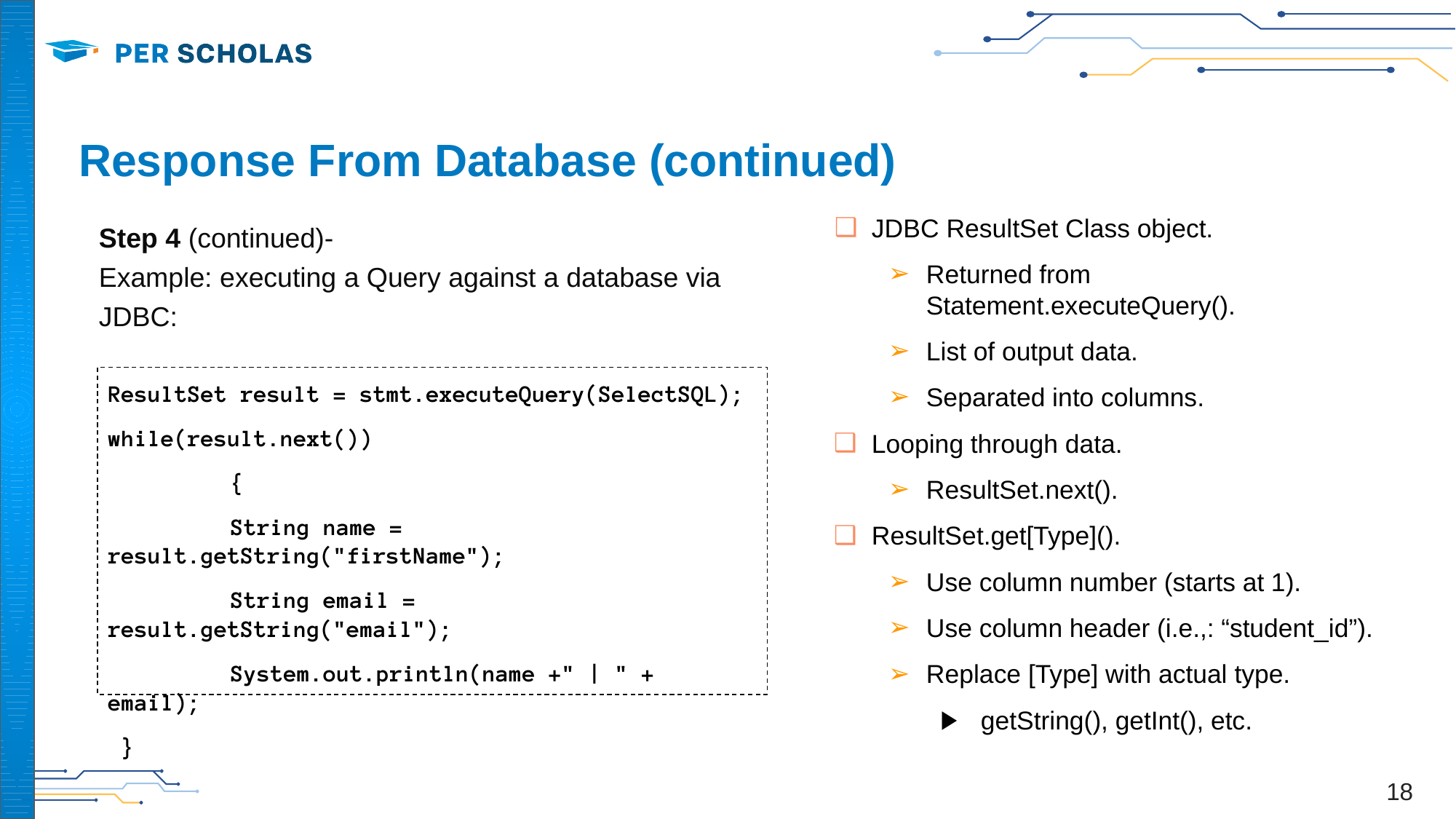

# Response From Database (continued)
Step 4 (continued)-
Example: executing a Query against a database via JDBC:
JDBC ResultSet Class object.
Returned from Statement.executeQuery().
List of output data.
Separated into columns.
Looping through data.
ResultSet.next().
ResultSet.get[Type]().
Use column number (starts at 1).
Use column header (i.e.,: “student_id”).
Replace [Type] with actual type.
getString(), getInt(), etc.
ResultSet result = stmt.executeQuery(SelectSQL);
while(result.next())
	 {
	 String name = result.getString("firstName");
	 String email = result.getString("email");
	 System.out.println(name +" | " + email);
 }
18